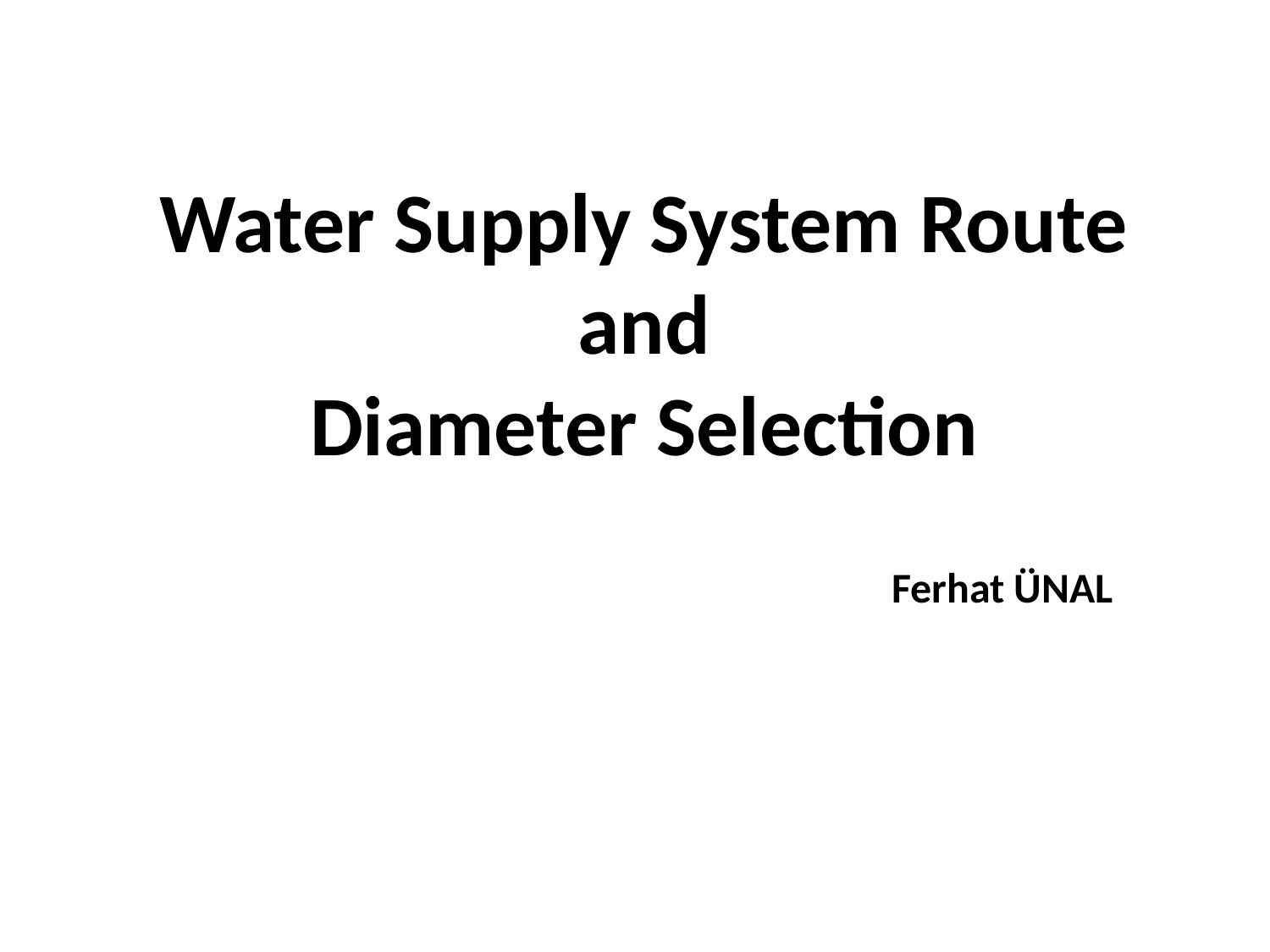

# Water Supply System Route and Diameter Selection
Ferhat ÜNAL